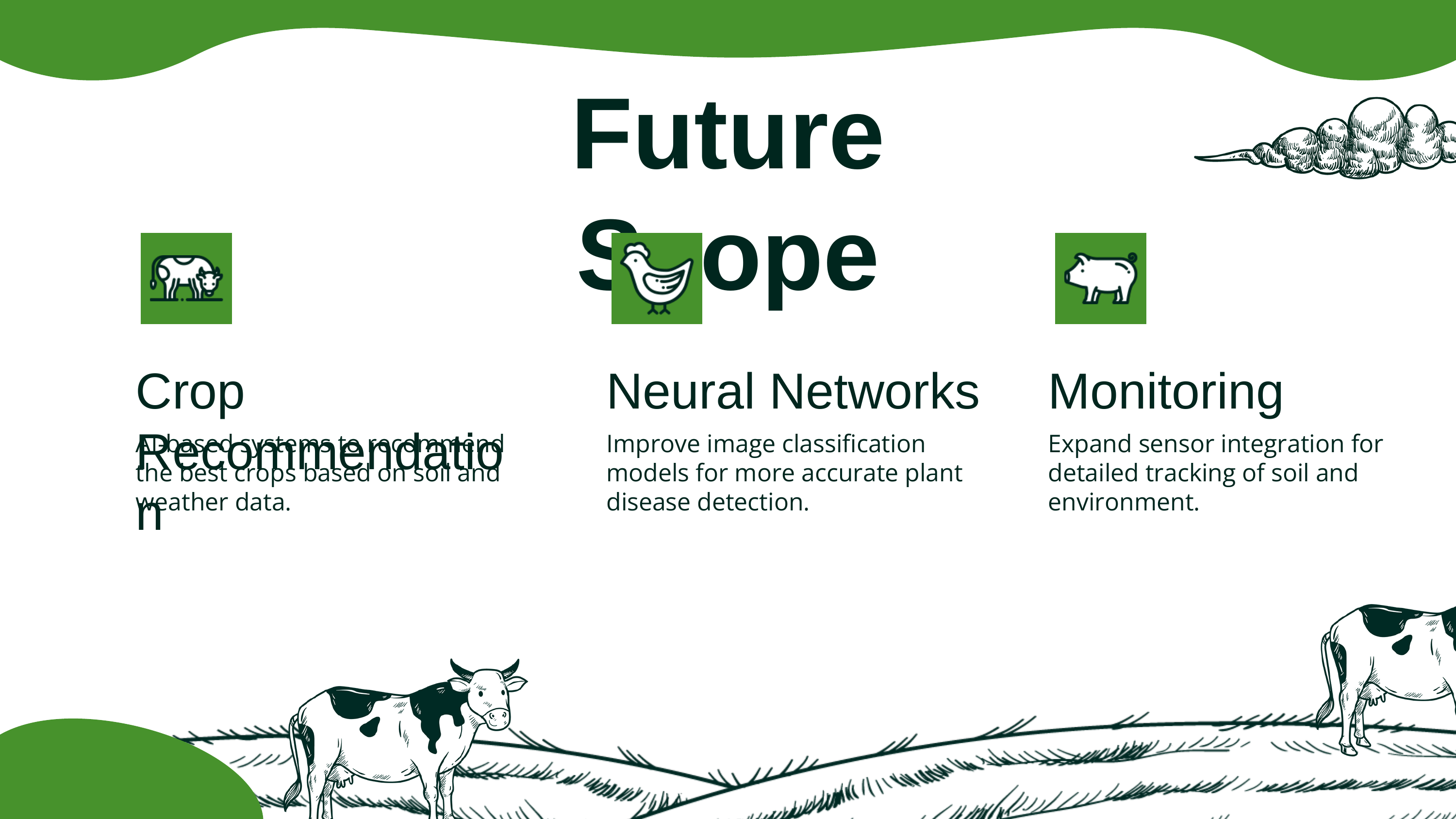

Future Scope

Crop Recommendation
Neural Networks
Monitoring
AI-based systems to recommend the best crops based on soil and weather data.

Improve image classification models for more accurate plant disease detection.

Expand sensor integration for detailed tracking of soil and environment.